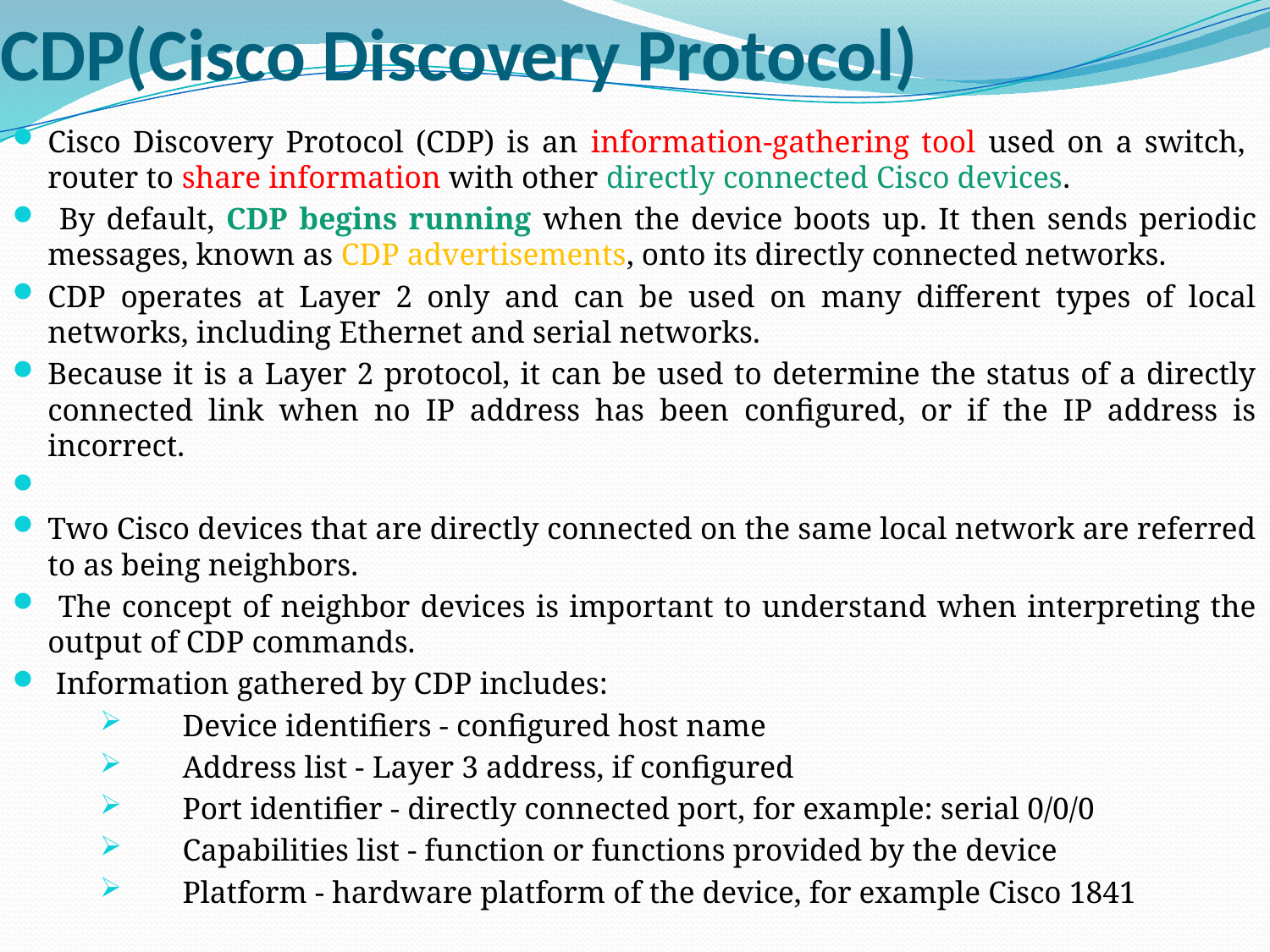

# CDP(Cisco Discovery Protocol)
Cisco Discovery Protocol (CDP) is an information-gathering tool used on a switch,  router to share information with other directly connected Cisco devices.
 By default, CDP begins running when the device boots up. It then sends periodic messages, known as CDP advertisements, onto its directly connected networks.
CDP operates at Layer 2 only and can be used on many different types of local networks, including Ethernet and serial networks.
Because it is a Layer 2 protocol, it can be used to determine the status of a directly connected link when no IP address has been configured, or if the IP address is incorrect.

Two Cisco devices that are directly connected on the same local network are referred to as being neighbors.
 The concept of neighbor devices is important to understand when interpreting the output of CDP commands.
 Information gathered by CDP includes:
Device identifiers - configured host name
Address list - Layer 3 address, if configured
Port identifier - directly connected port, for example: serial 0/0/0
Capabilities list - function or functions provided by the device
Platform - hardware platform of the device, for example Cisco 1841